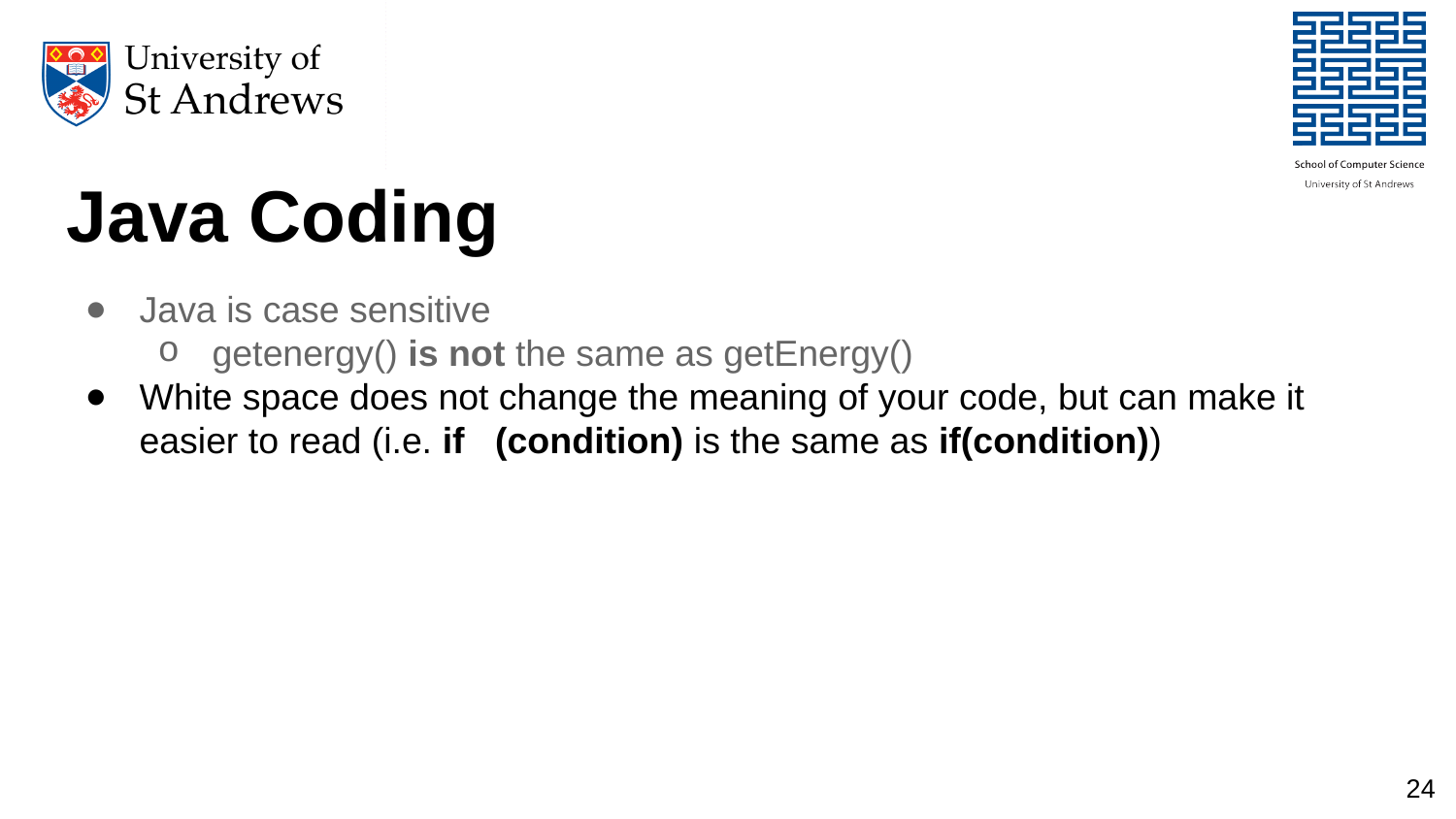

# Java Coding
Java is case sensitive
getenergy() is not the same as getEnergy()
White space does not change the meaning of your code, but can make it easier to read (i.e. if   (condition) is the same as if(condition))
24